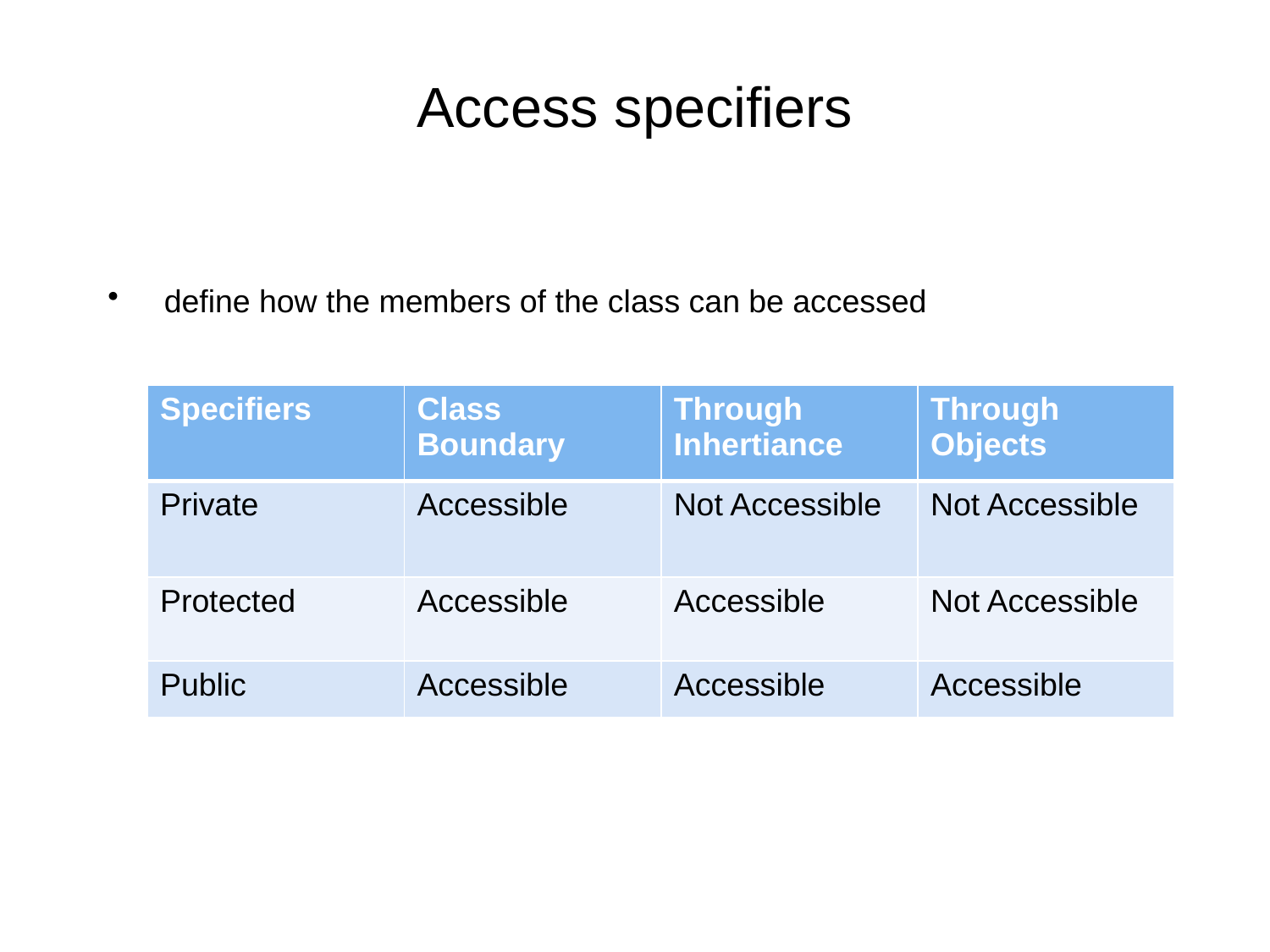

# Access specifiers
 define how the members of the class can be accessed

| Specifiers | Class Boundary | Through Inhertiance | Through Objects |
| --- | --- | --- | --- |
| Private | Accessible | Not Accessible | Not Accessible |
| Protected | Accessible | Accessible | Not Accessible |
| Public | Accessible | Accessible | Accessible |